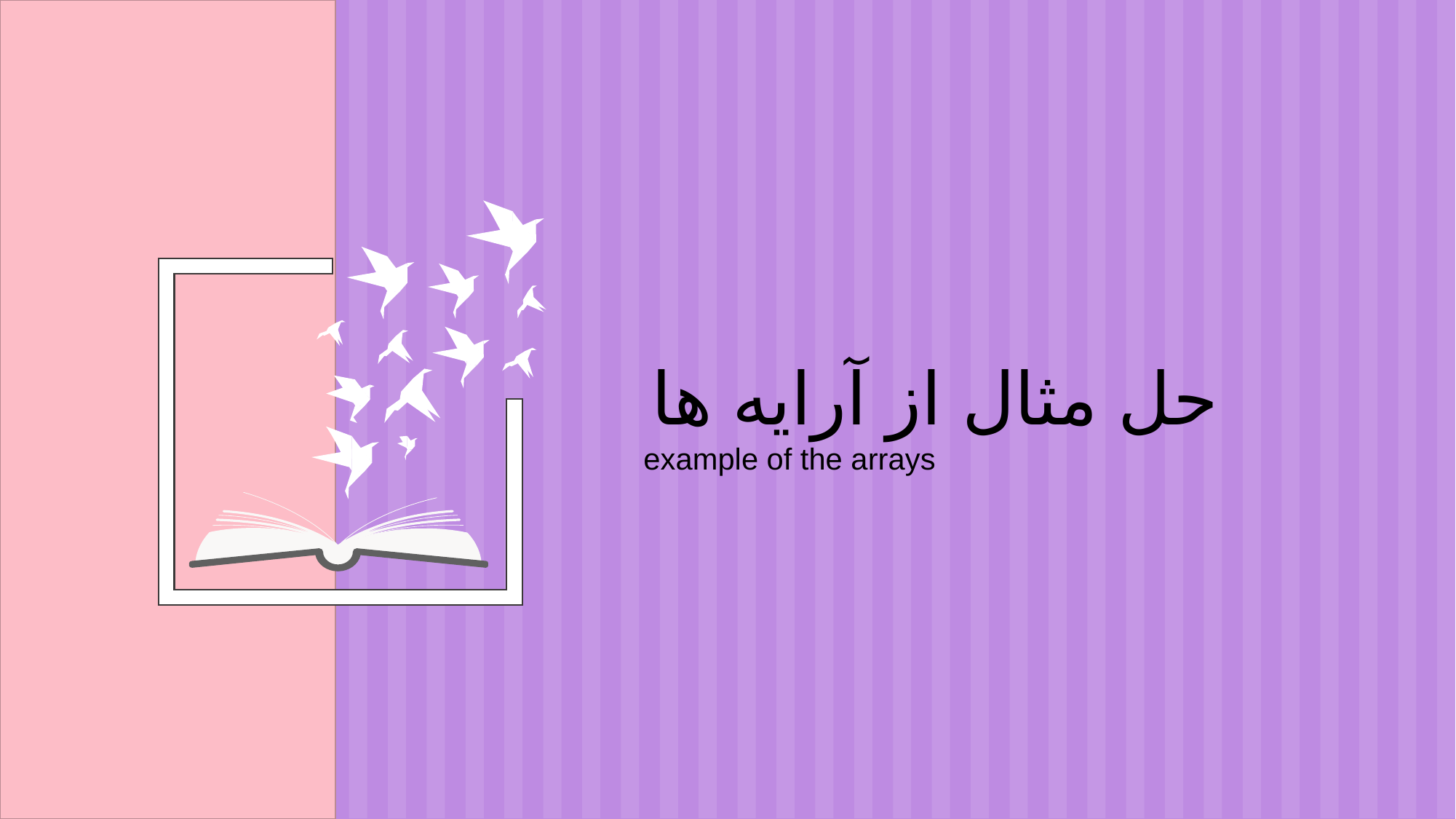

حل مثال از آرایه ها
example of the arrays